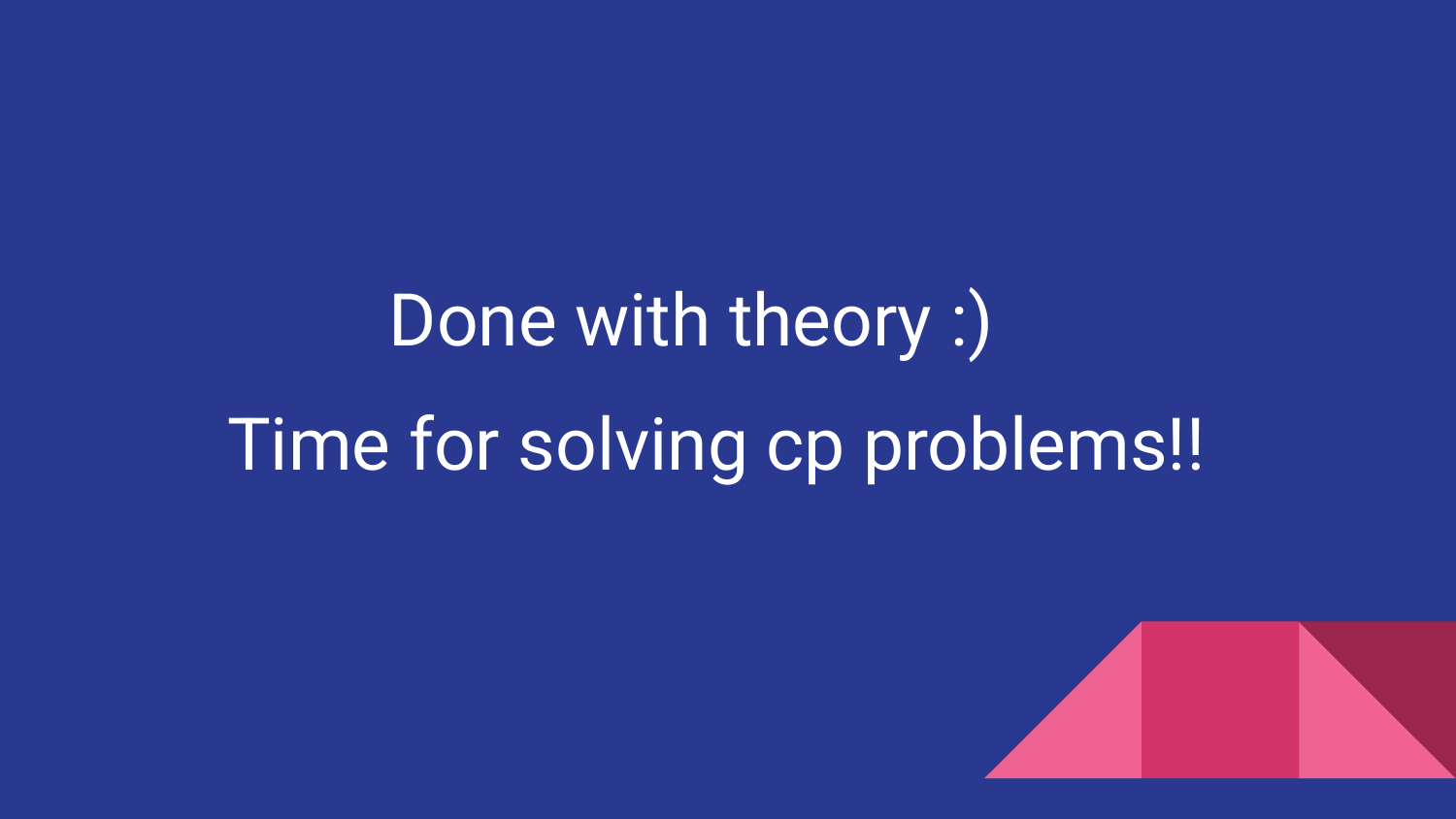

Done with theory :)
          Time for solving cp problems!!